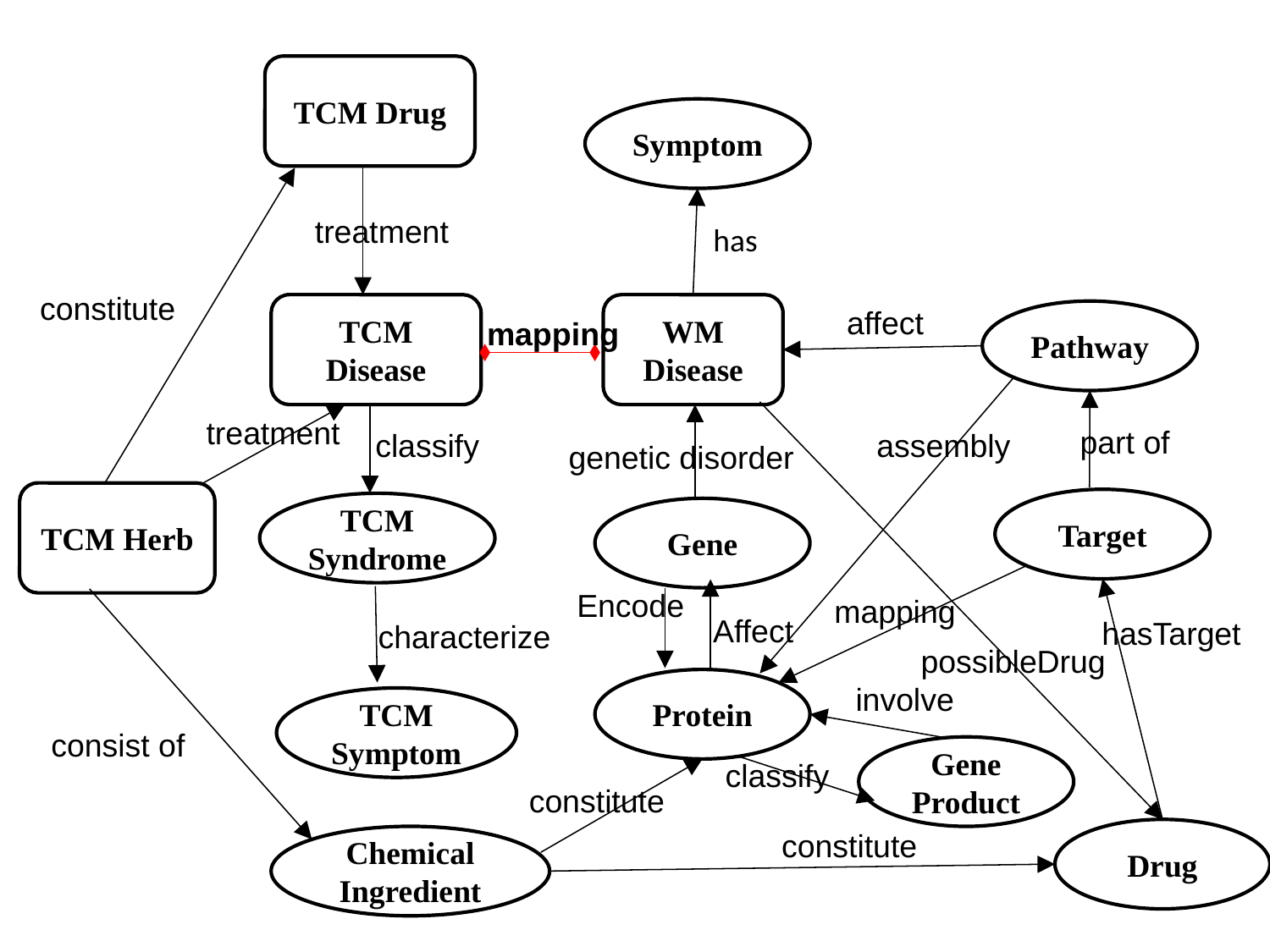

TCM Drug
Symptom
treatment
has
constitute
TCM Disease
WM Disease
affect
Pathway
mapping
treatment
part of
classify
assembly
genetic disorder
TCM Herb
Target
TCM
Syndrome
Gene
Encode
mapping
Affect
hasTarget
characterize
possibleDrug
Protein
involve
TCM
Symptom
consist of
Gene Product
classify
constitute
Drug
constitute
Chemical
Ingredient